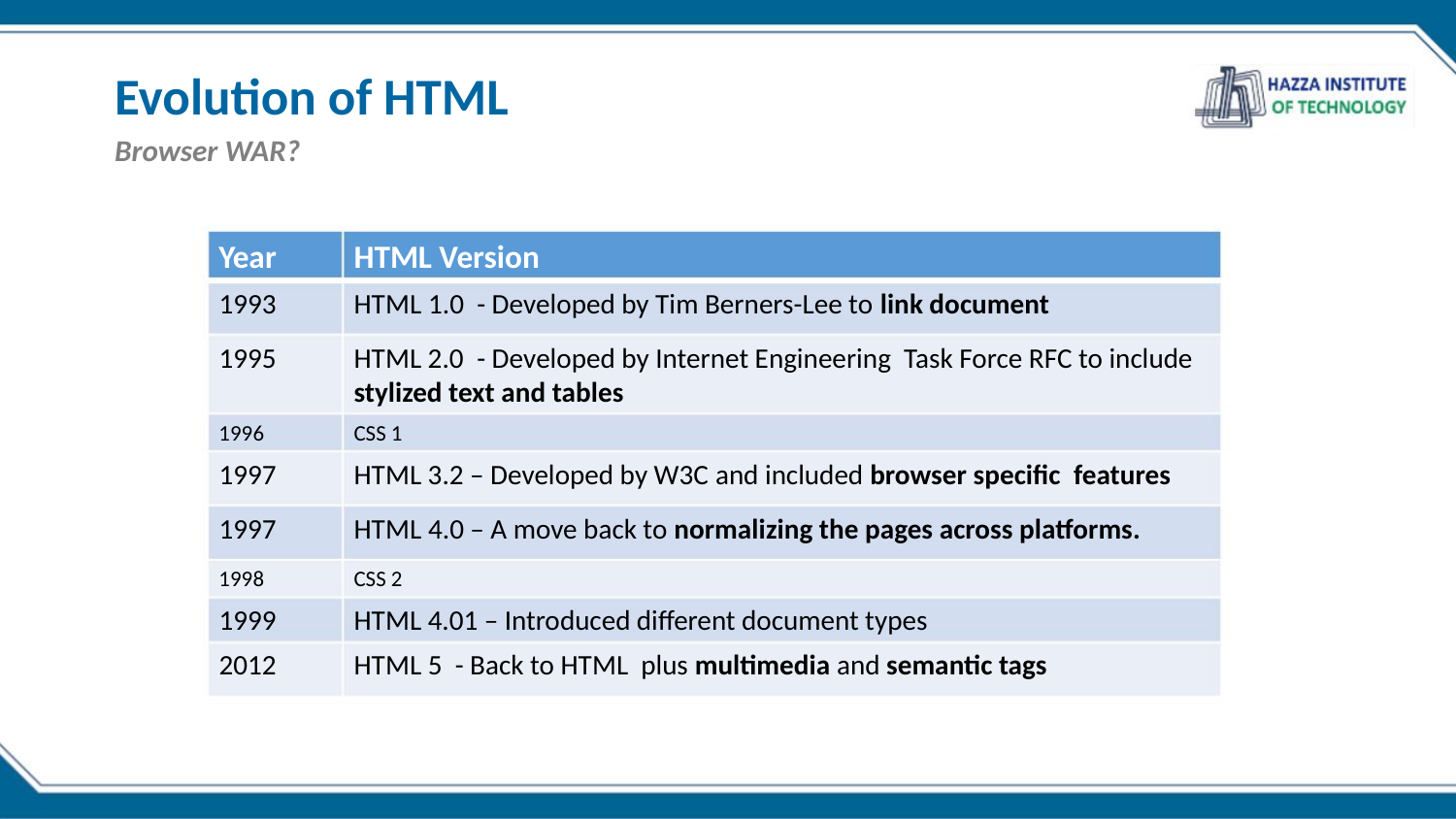

Evolution of HTML
Browser WAR?
Year
HTML Version
1993
HTML 1.0 - Developed by Tim Berners-Lee to link document
1995
HTML 2.0 - Developed by Internet Engineering Task Force RFC to include
stylized text and tables
1996
CSS 1
1997
HTML 3.2 – Developed by W3C and included browser specific features
1997
HTML 4.0 – A move back to normalizing the pages across platforms.
1998
CSS 2
1999
2012
HTML 4.01 – Introduced different document types
HTML 5 - Back to HTML plus multimedia and semantic tags